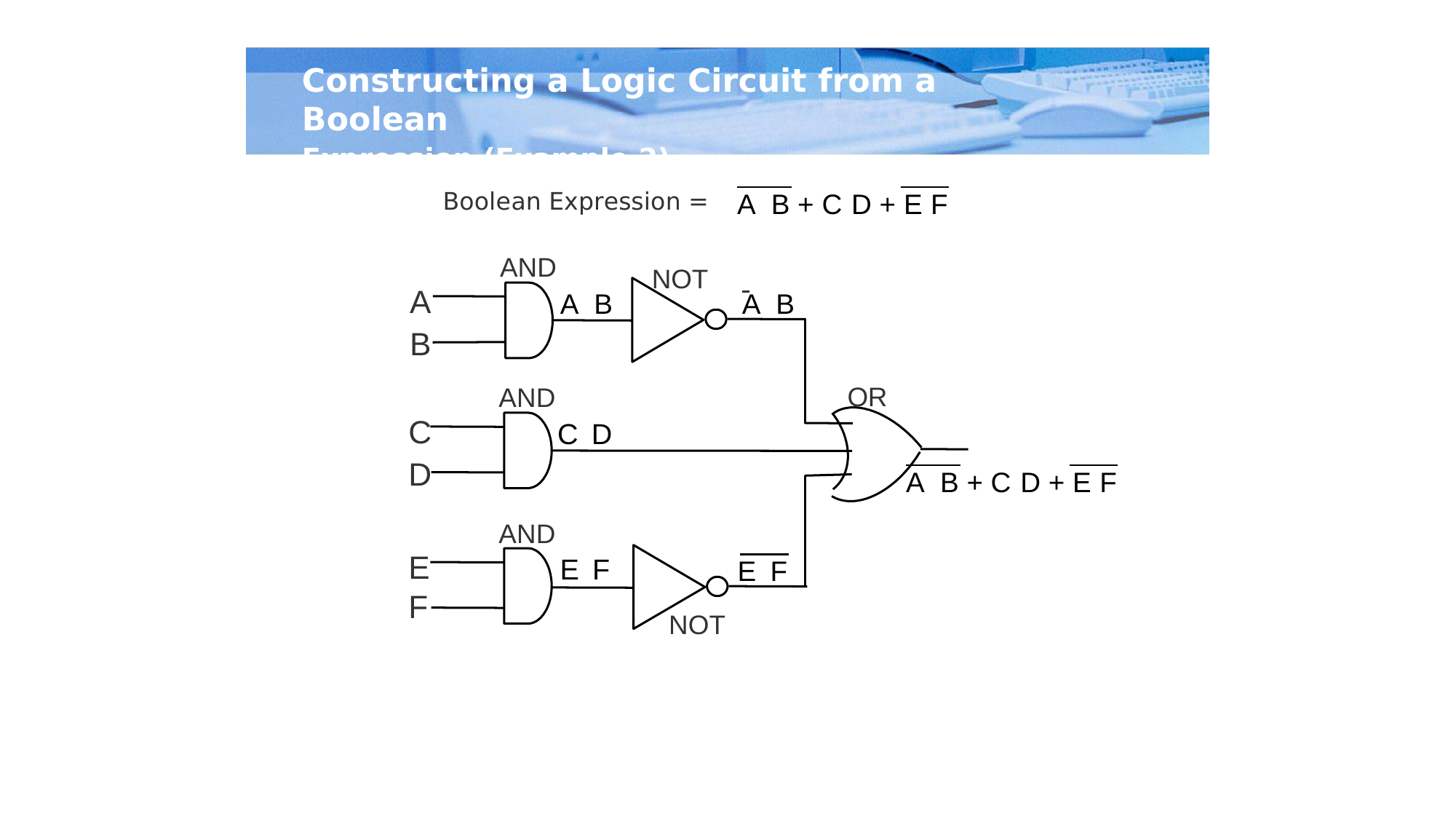

Constructing a Logic Circuit from a Boolean
Expression (Example 2)

Boolean Expression =
A B + C
D + E
F
AND
NOT

A
B
A
B
A B

OR
AND

C
D
C
D

A
B + C
D + E
F

AND

E
F

E
F
E F

NOT